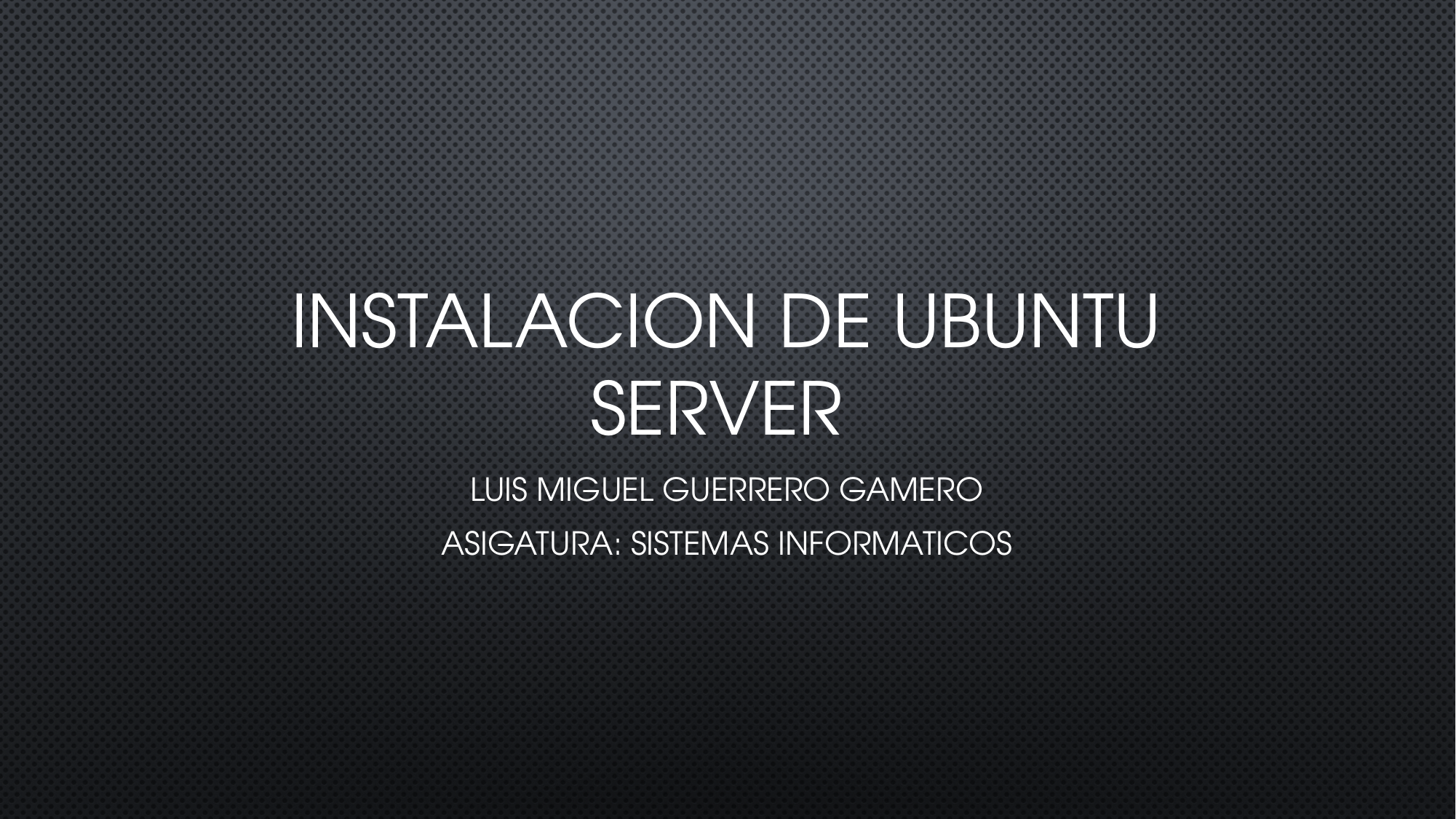

# INSTALACION DE UBUNTU SERVER
LUIS MIGUEL GUERRERO GAMERO
ASIGATURA: SISTEMAS INFORMATICOS